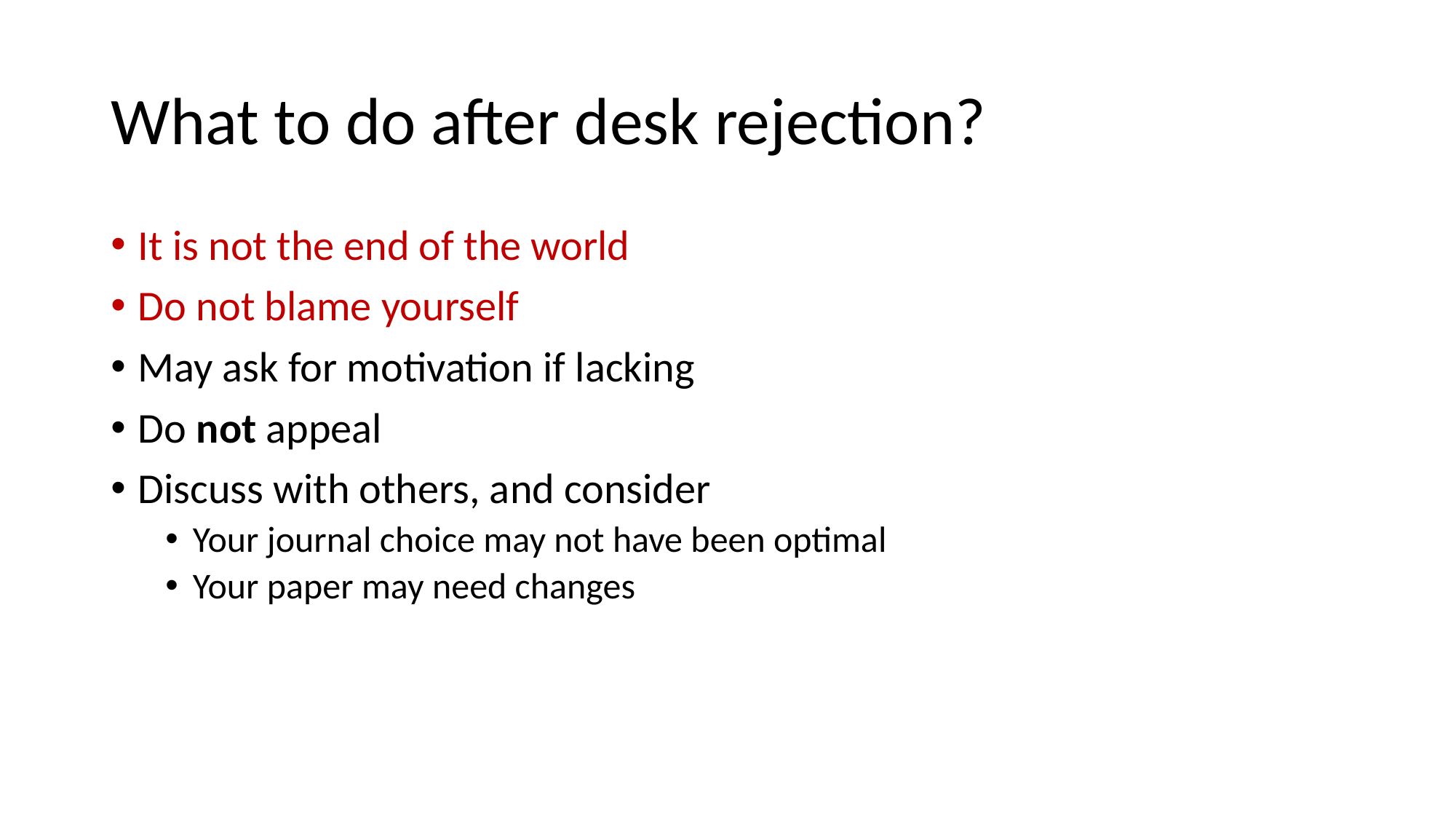

# What to do after desk rejection?
It is not the end of the world
Do not blame yourself
May ask for motivation if lacking
Do not appeal
Discuss with others, and consider
Your journal choice may not have been optimal
Your paper may need changes